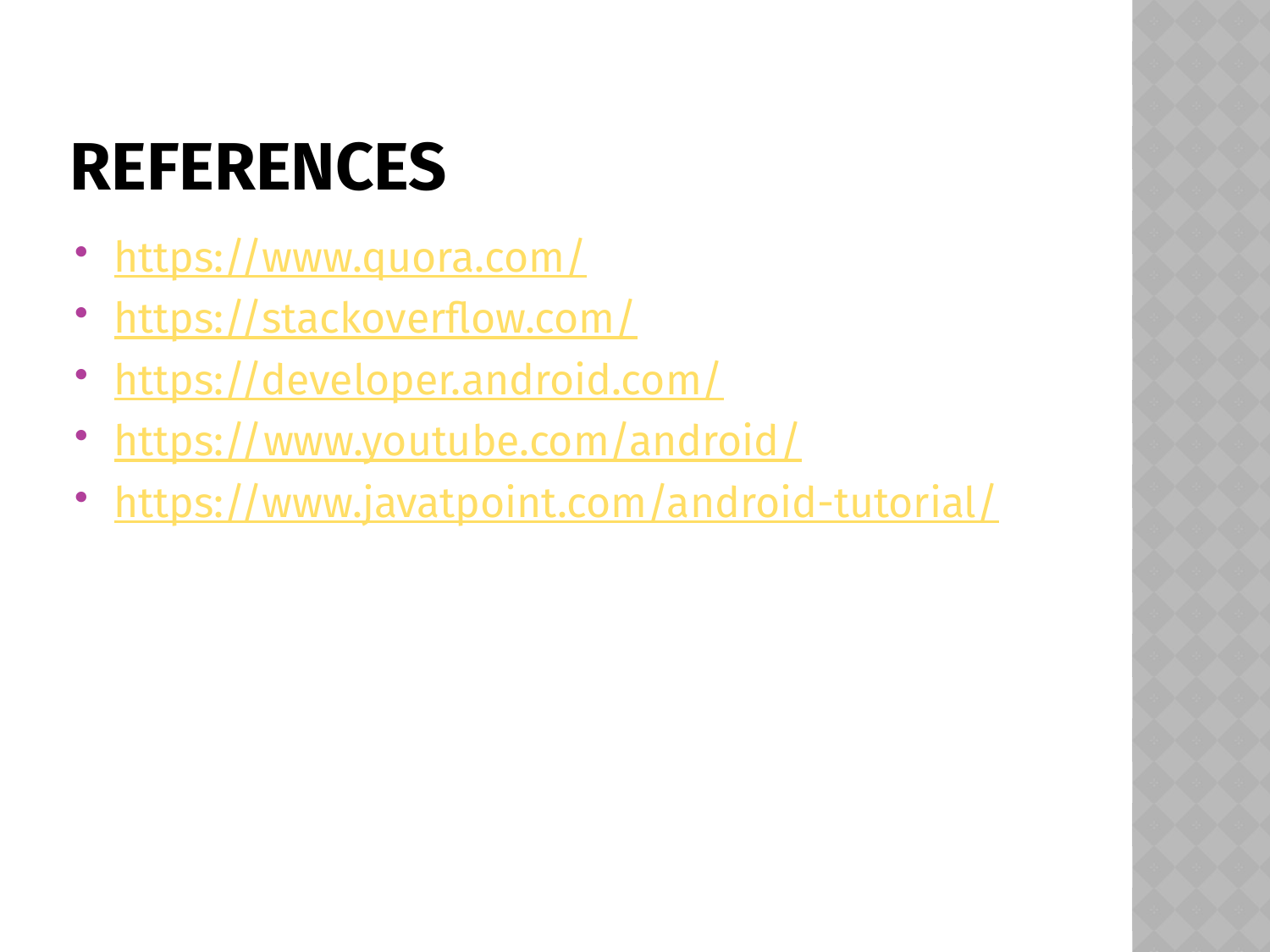

# REFERENCES
https://www.quora.com/
https://stackoverflow.com/
https://developer.android.com/
https://www.youtube.com/android/
https://www.javatpoint.com/android-tutorial/